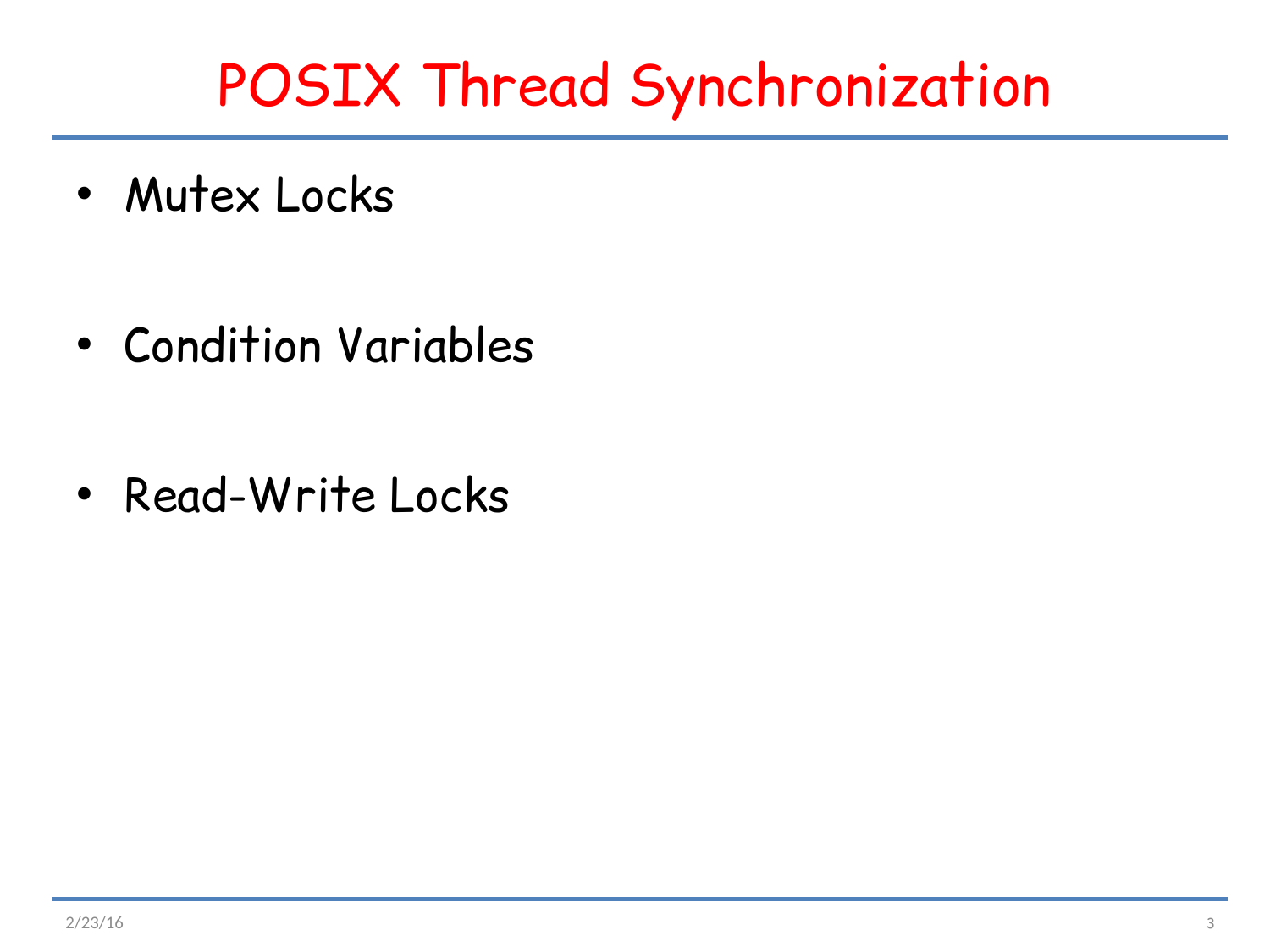

# POSIX Thread Synchronization
Mutex Locks

Condition Variables

Read-Write Locks

3
2/23/16